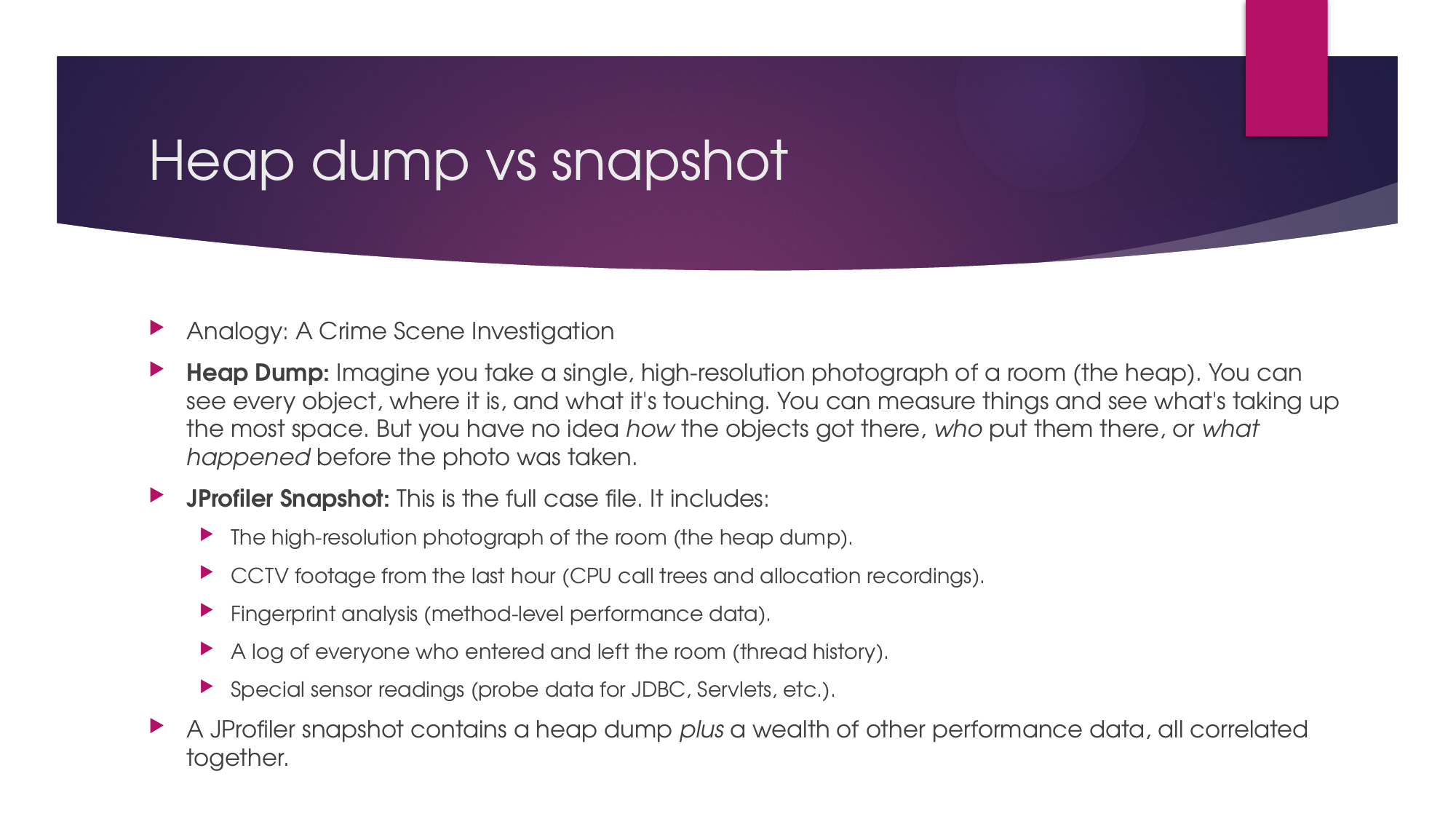

# Heap dump vs snapshot
Analogy: A Crime Scene Investigation
Heap Dump: Imagine you take a single, high-resolution photograph of a room (the heap). You can see every object, where it is, and what it's touching. You can measure things and see what's taking up the most space. But you have no idea how the objects got there, who put them there, or what happened before the photo was taken.
JProfiler Snapshot: This is the full case file. It includes:
The high-resolution photograph of the room (the heap dump).
CCTV footage from the last hour (CPU call trees and allocation recordings).
Fingerprint analysis (method-level performance data).
A log of everyone who entered and left the room (thread history).
Special sensor readings (probe data for JDBC, Servlets, etc.).
A JProfiler snapshot contains a heap dump plus a wealth of other performance data, all correlated together.